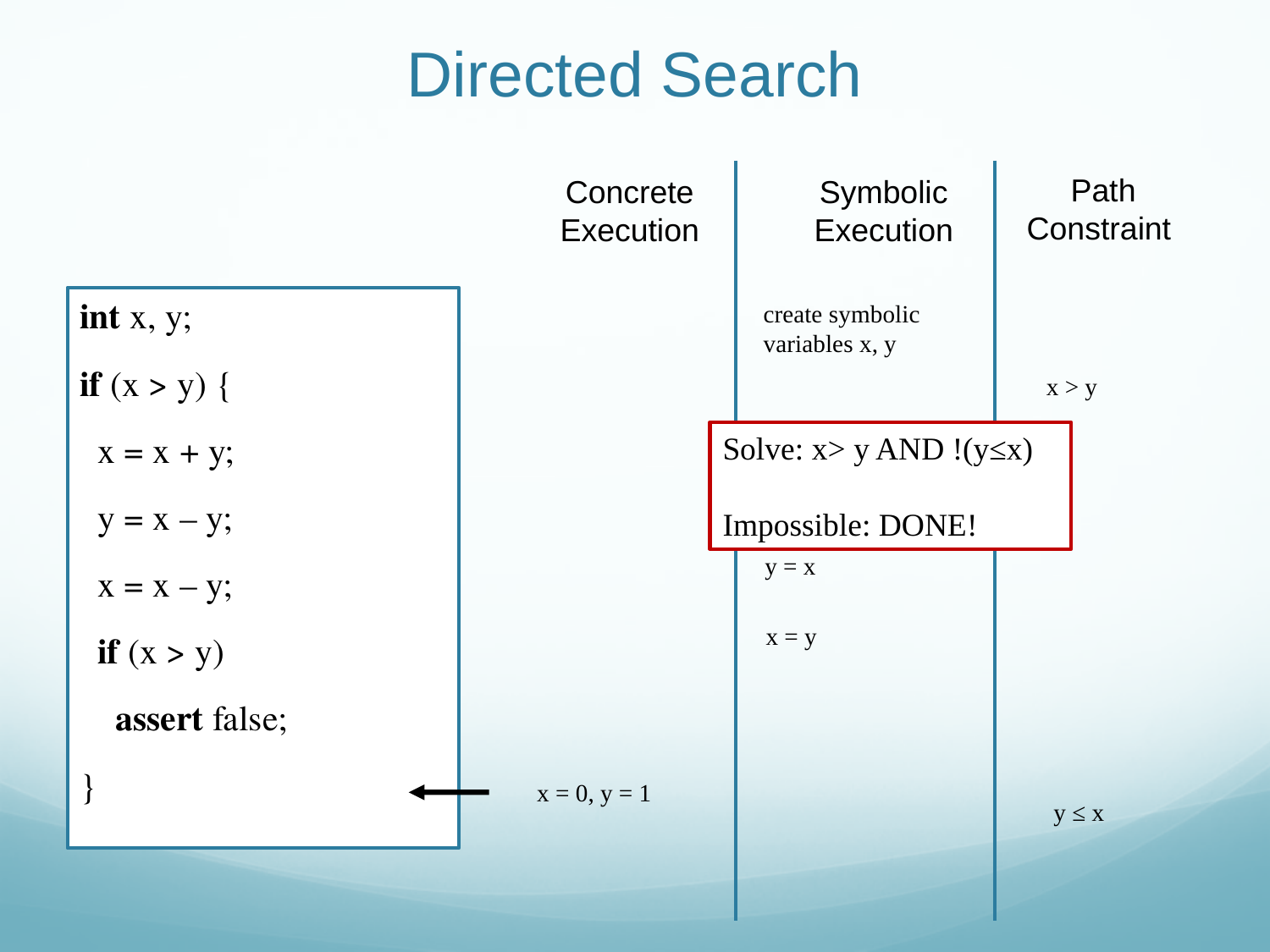

# Directed Search
 Path Constraint
Concrete Execution
Symbolic Execution
int x, y;
if (x > y) {
  x = x + y;
  y = x – y;
  x = x – y;
  if (x > y)
    assert false;
}
create symbolic
variables x, y
x > y
Solve: x> y AND !(y≤x)

Impossible: DONE!
y = x
x = y
x = 0, y = 1
y ≤ x